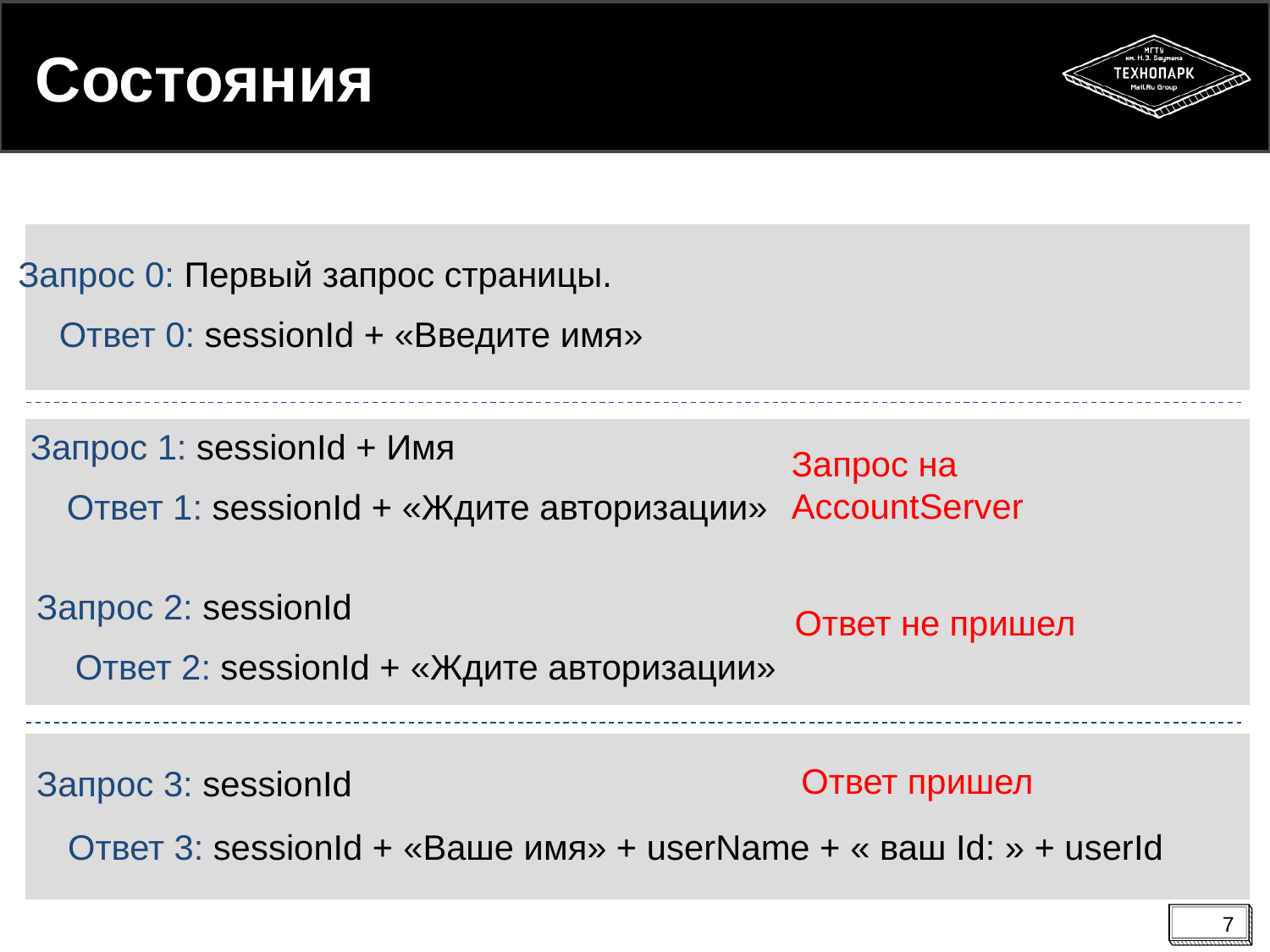

# Состояния

Запрос 0: Первый запрос страницы.
Ответ 0: sessionId + «Введите имя»

Запрос 1: sessionId + Имя
Запрос на AccountServer
Ответ 1: sessionId + «Ждите авторизации»
Запрос 2: sessionId
Ответ не пришел
Ответ 2: sessionId + «Ждите авторизации»

Ответ пришел
Запрос 3: sessionId
Ответ 3: sessionId + «Ваше имя» + userName + « ваш Id: » + userId
7